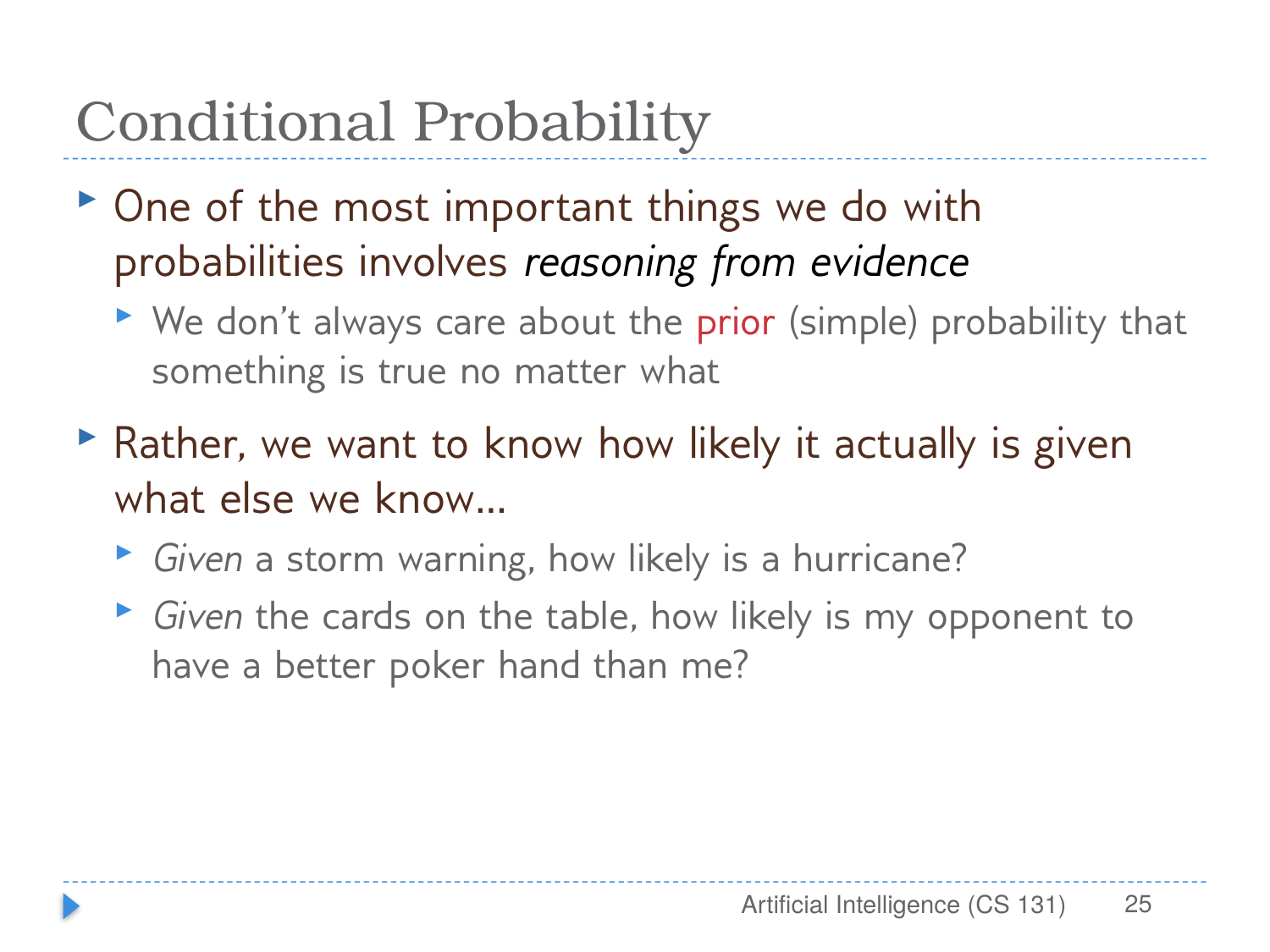

# Conditional Probability
One of the most important things we do with probabilities involves reasoning from evidence
We don’t always care about the prior (simple) probability that something is true no matter what
Rather, we want to know how likely it actually is given what else we know…
Given a storm warning, how likely is a hurricane?
Given the cards on the table, how likely is my opponent to have a better poker hand than me?
25
Artificial Intelligence (CS 131)